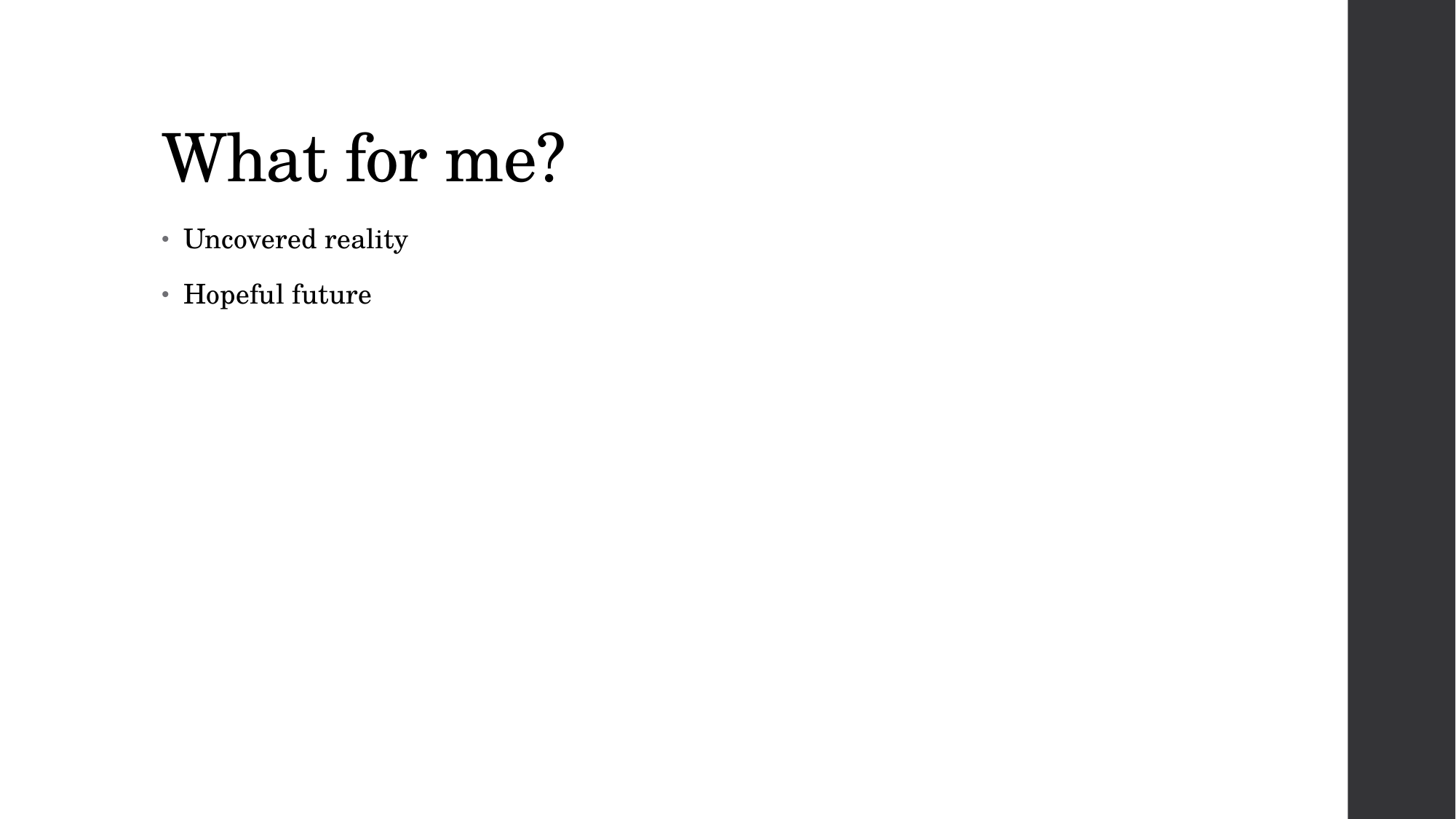

# What for me?
Uncovered reality
Hopeful future